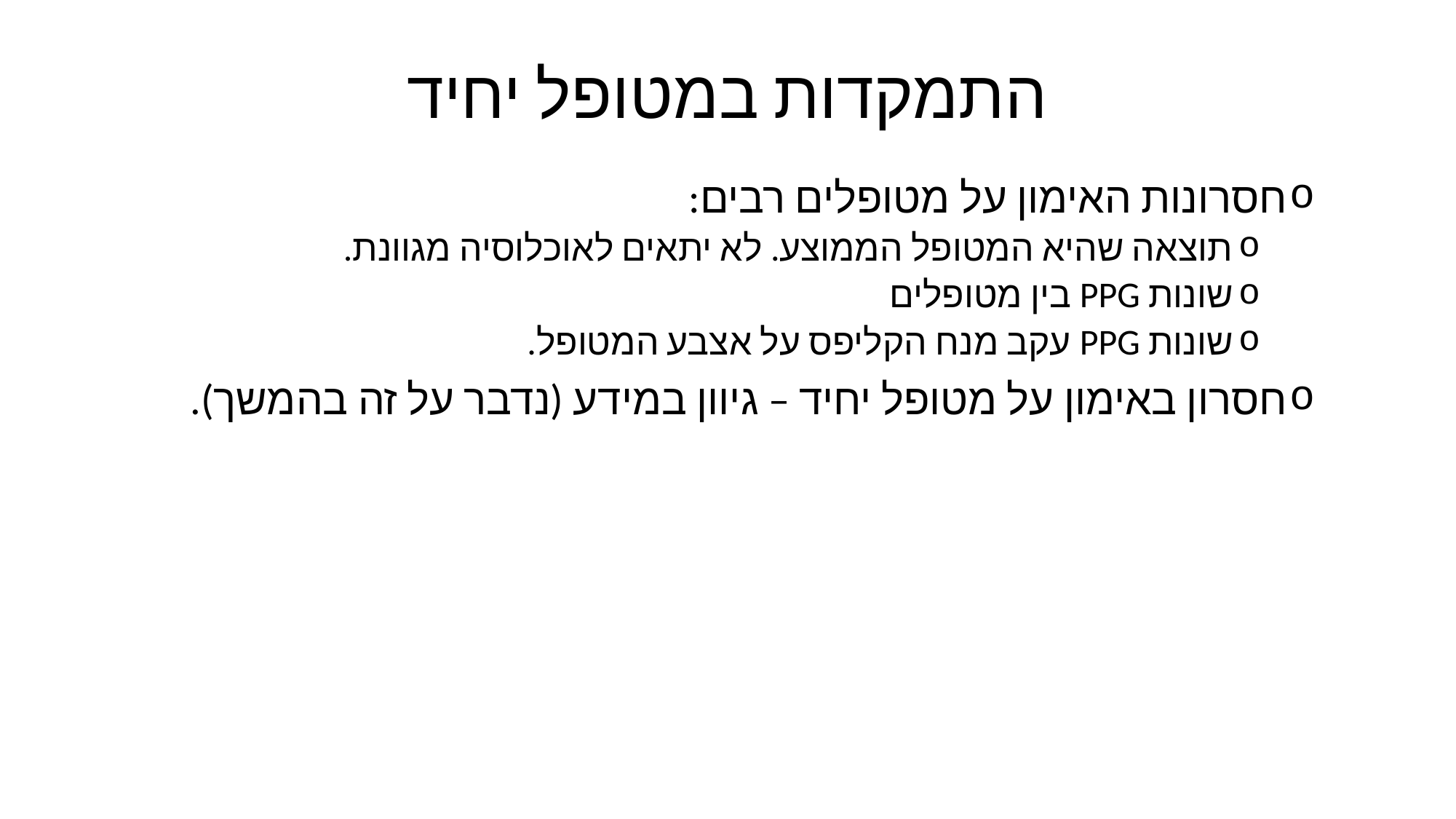

# התמקדות במטופל יחיד
חסרונות האימון על מטופלים רבים:
תוצאה שהיא המטופל הממוצע. לא יתאים לאוכלוסיה מגוונת.
שונות PPG בין מטופלים
שונות PPG עקב מנח הקליפס על אצבע המטופל.
חסרון באימון על מטופל יחיד – גיוון במידע (נדבר על זה בהמשך).